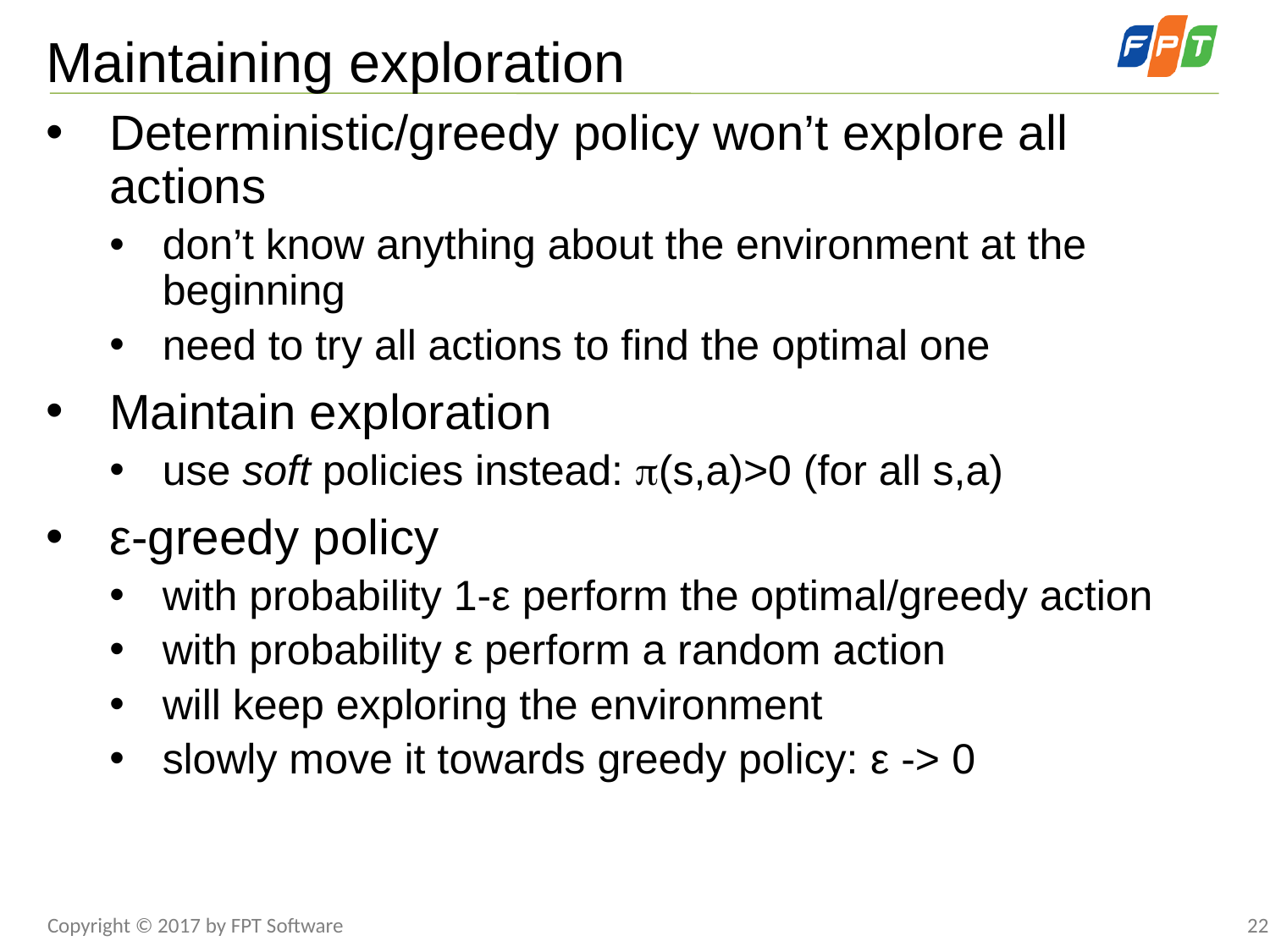

# Maintaining exploration
Deterministic/greedy policy won’t explore all actions
don’t know anything about the environment at the beginning
need to try all actions to find the optimal one
Maintain exploration
use soft policies instead: π(s,a)>0 (for all s,a)
ε-greedy policy
with probability 1-ε perform the optimal/greedy action
with probability ε perform a random action
will keep exploring the environment
slowly move it towards greedy policy: ε -> 0